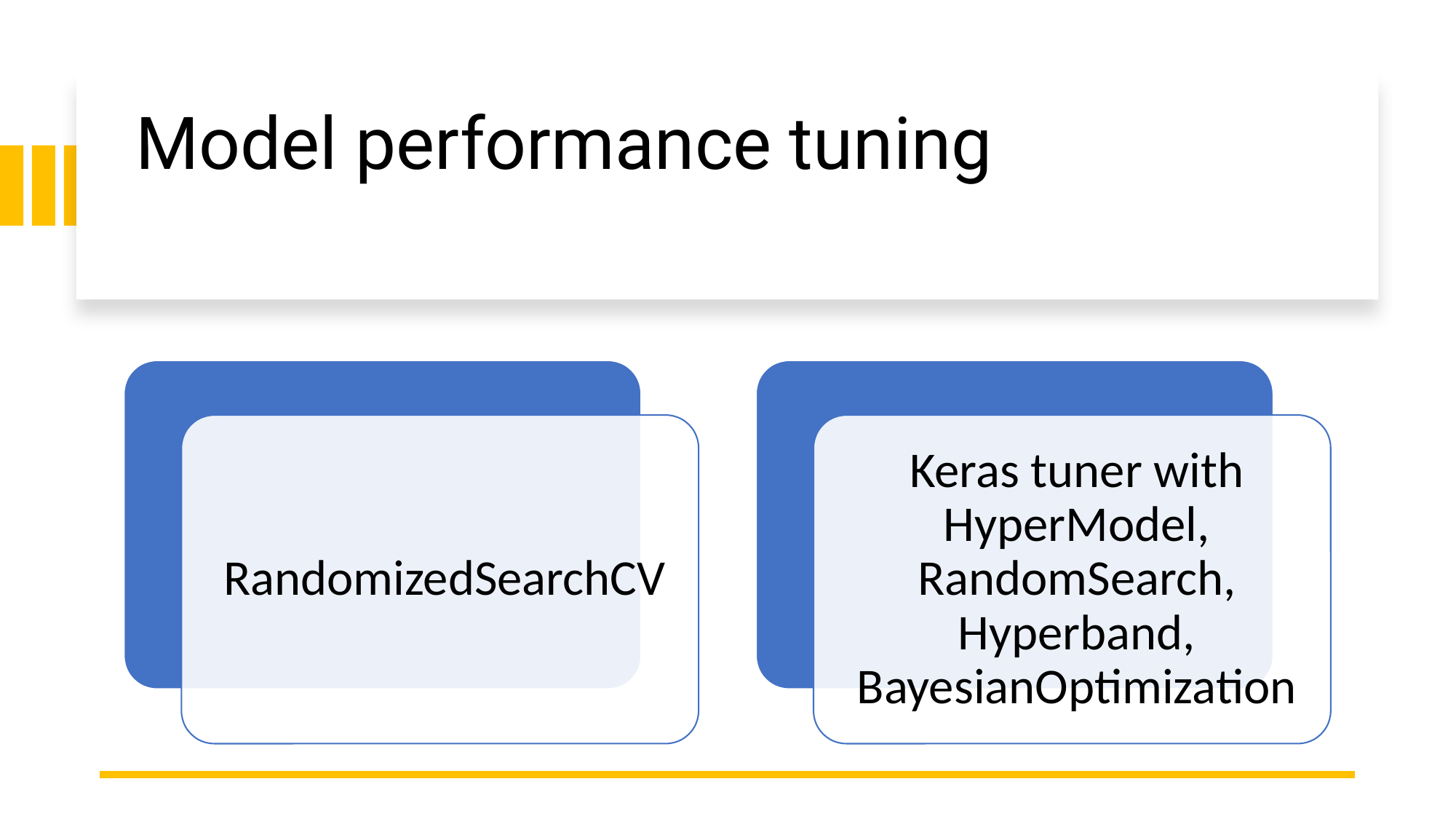

# Model performance tuning

RandomizedSearchCV
Keras tuner with HyperModel, RandomSearch, Hyperband, BayesianOptimization